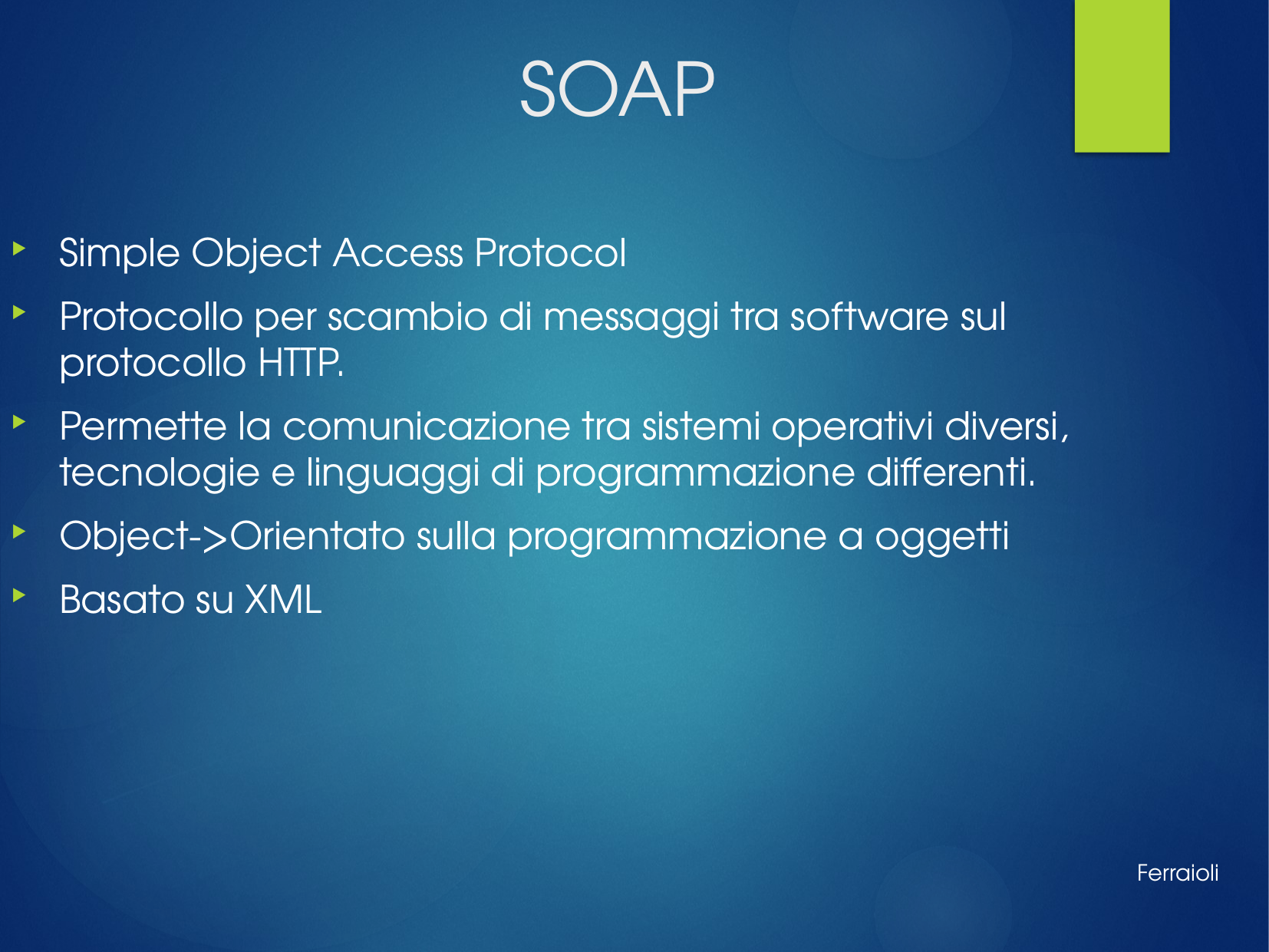

SOAP
Simple Object Access Protocol
Protocollo per scambio di messaggi tra software sul protocollo HTTP.
Permette la comunicazione tra sistemi operativi diversi, tecnologie e linguaggi di programmazione differenti.
Object->Orientato sulla programmazione a oggetti
Basato su XML
Ferraioli